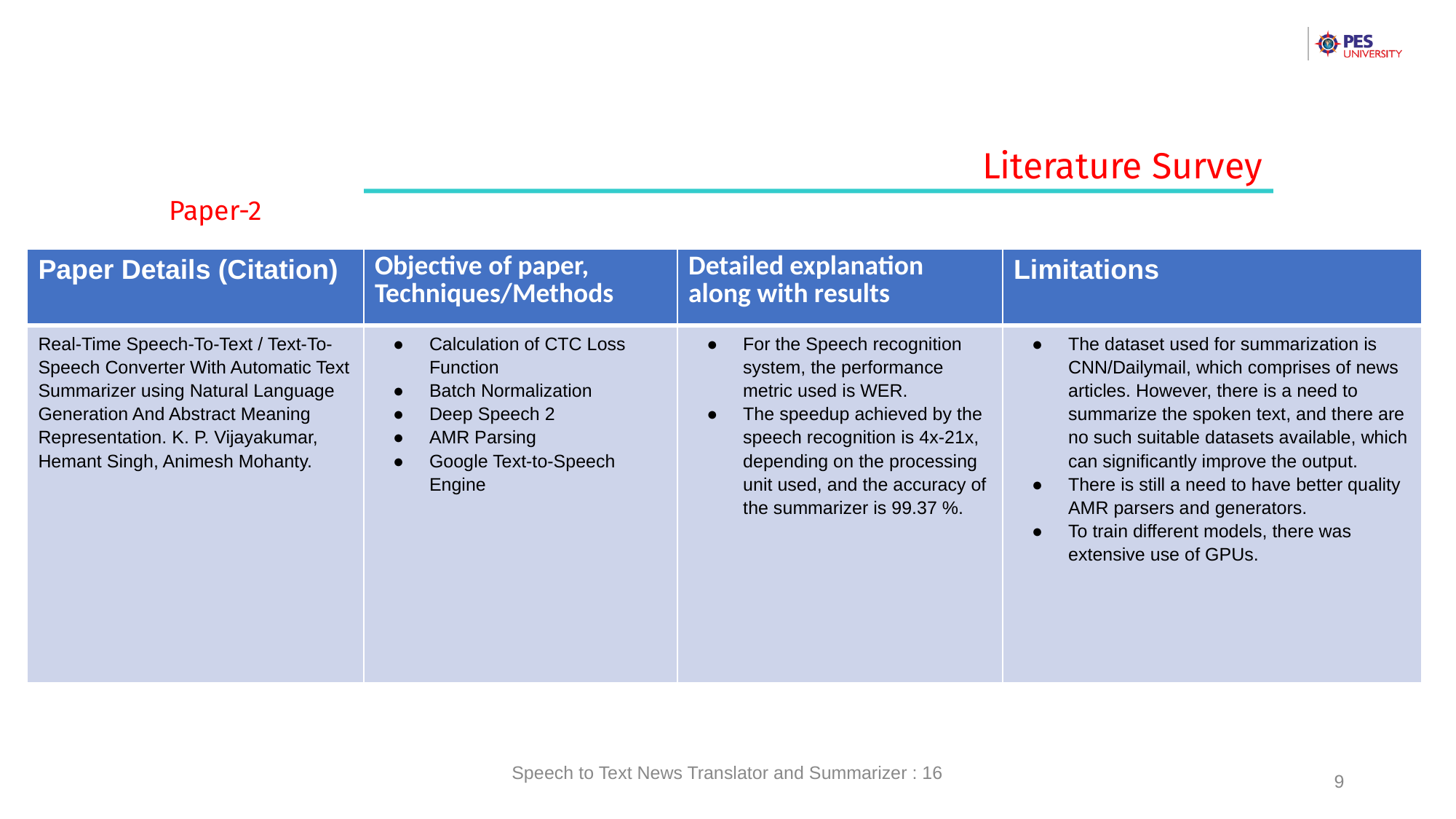

Literature Survey
Paper-2

| Paper Details (Citation) | Objective of paper, Techniques/Methods | Detailed explanation along with results | Limitations |
| --- | --- | --- | --- |
| Real-Time Speech-To-Text / Text-To-Speech Converter With Automatic Text Summarizer using Natural Language Generation And Abstract Meaning Representation. K. P. Vijayakumar, Hemant Singh, Animesh Mohanty. | Calculation of CTC Loss Function Batch Normalization Deep Speech 2 AMR Parsing Google Text-to-Speech Engine | For the Speech recognition system, the performance metric used is WER. The speedup achieved by the speech recognition is 4x-21x, depending on the processing unit used, and the accuracy of the summarizer is 99.37 %. | The dataset used for summarization is CNN/Dailymail, which comprises of news articles. However, there is a need to summarize the spoken text, and there are no such suitable datasets available, which can significantly improve the output. There is still a need to have better quality AMR parsers and generators. To train different models, there was extensive use of GPUs. |
Speech to Text News Translator and Summarizer : 16

9